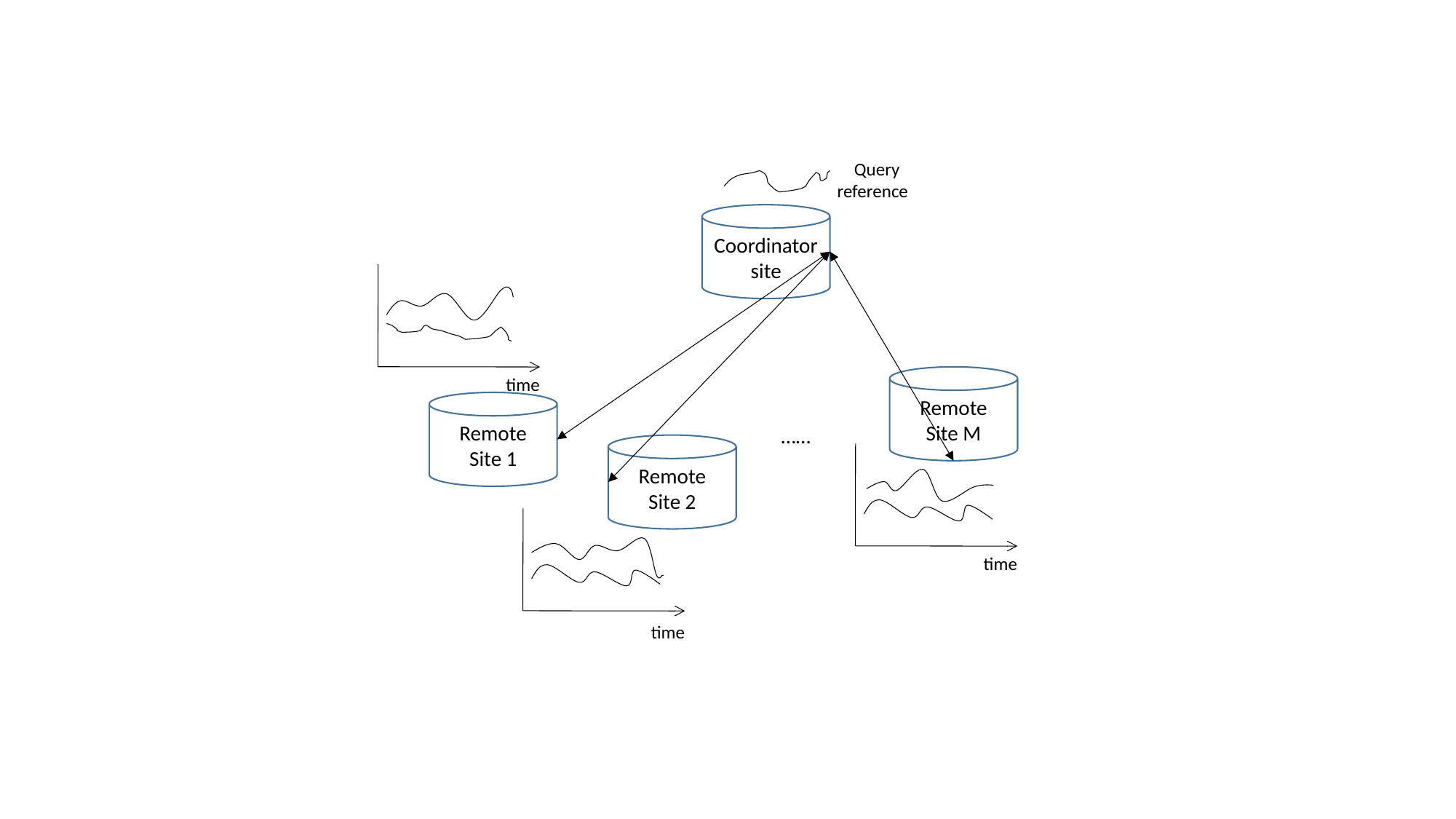

Query reference

Coordinator
site

time
Remote
Site M
Remote
Site 1
……
Remote
Site 2

time

time